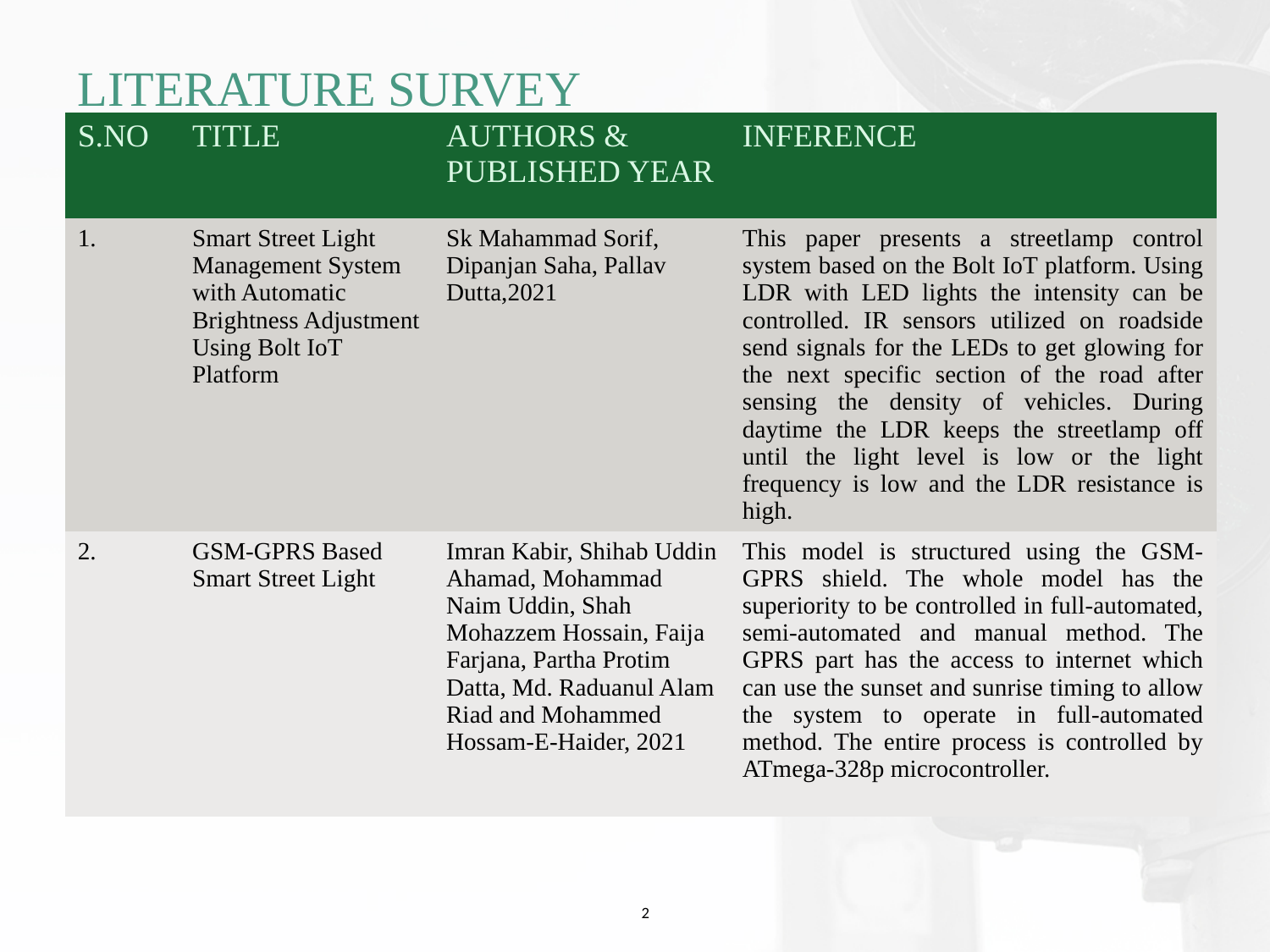

# LITERATURE SURVEY
| S.NO | TITLE | AUTHORS & PUBLISHED YEAR | INFERENCE |
| --- | --- | --- | --- |
| 1. | Smart Street Light Management System with Automatic Brightness Adjustment Using Bolt IoT Platform | Sk Mahammad Sorif, Dipanjan Saha, Pallav Dutta,2021 | This paper presents a streetlamp control system based on the Bolt IoT platform. Using LDR with LED lights the intensity can be controlled. IR sensors utilized on roadside send signals for the LEDs to get glowing for the next specific section of the road after sensing the density of vehicles. During daytime the LDR keeps the streetlamp off until the light level is low or the light frequency is low and the LDR resistance is high. |
| 2. | GSM-GPRS Based Smart Street Light | Imran Kabir, Shihab Uddin Ahamad, Mohammad Naim Uddin, Shah Mohazzem Hossain, Faija Farjana, Partha Protim Datta, Md. Raduanul Alam Riad and Mohammed Hossam-E-Haider, 2021 | This model is structured using the GSM-GPRS shield. The whole model has the superiority to be controlled in full-automated, semi-automated and manual method. The GPRS part has the access to internet which can use the sunset and sunrise timing to allow the system to operate in full-automated method. The entire process is controlled by ATmega-328p microcontroller. |

2